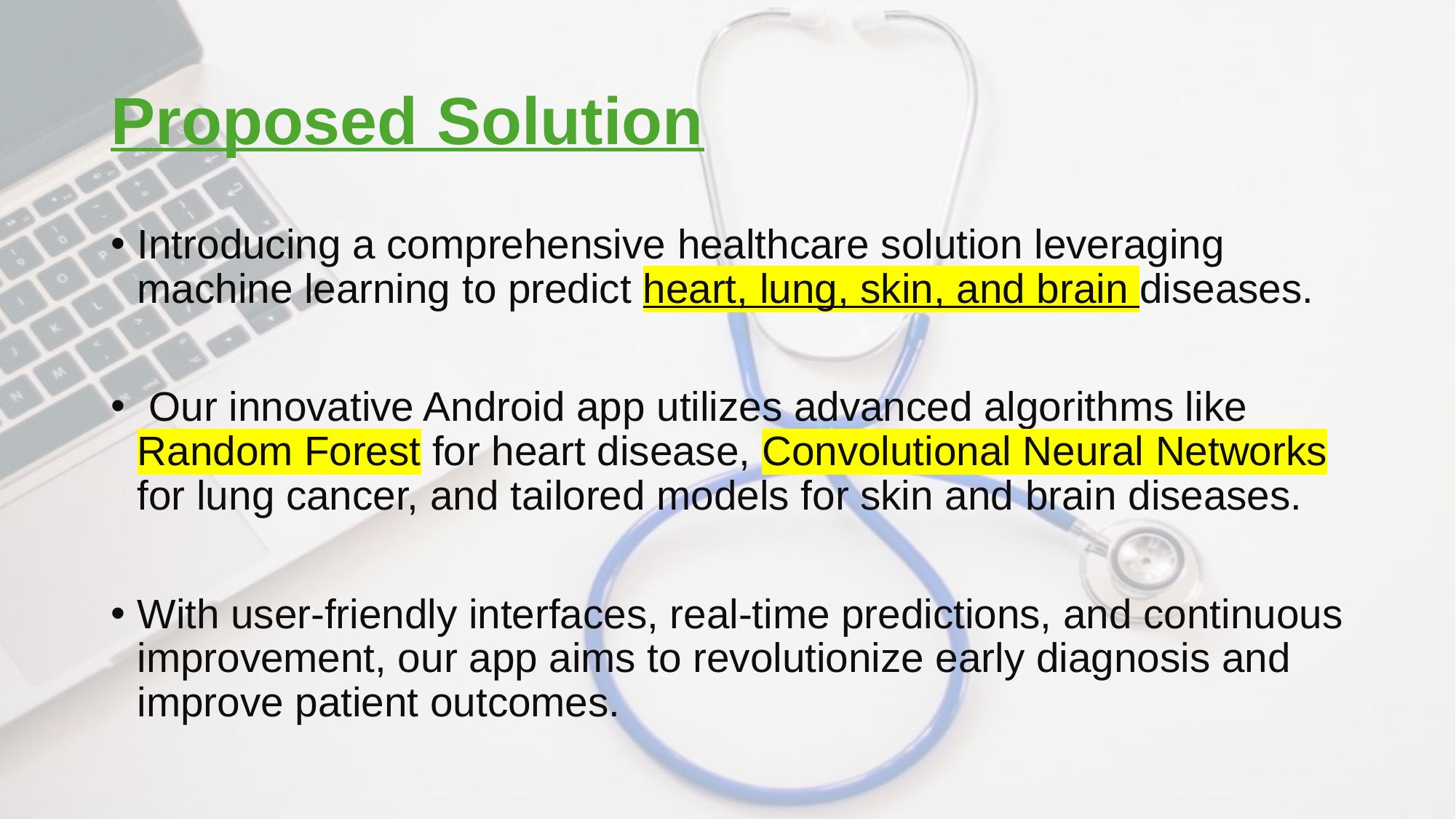

# Proposed Solution
Introducing a comprehensive healthcare solution leveraging machine learning to predict heart, lung, skin, and brain diseases.

 Our innovative Android app utilizes advanced algorithms like Random Forest for heart disease, Convolutional Neural Networks for lung cancer, and tailored models for skin and brain diseases.

With user-friendly interfaces, real-time predictions, and continuous improvement, our app aims to revolutionize early diagnosis and improve patient outcomes.